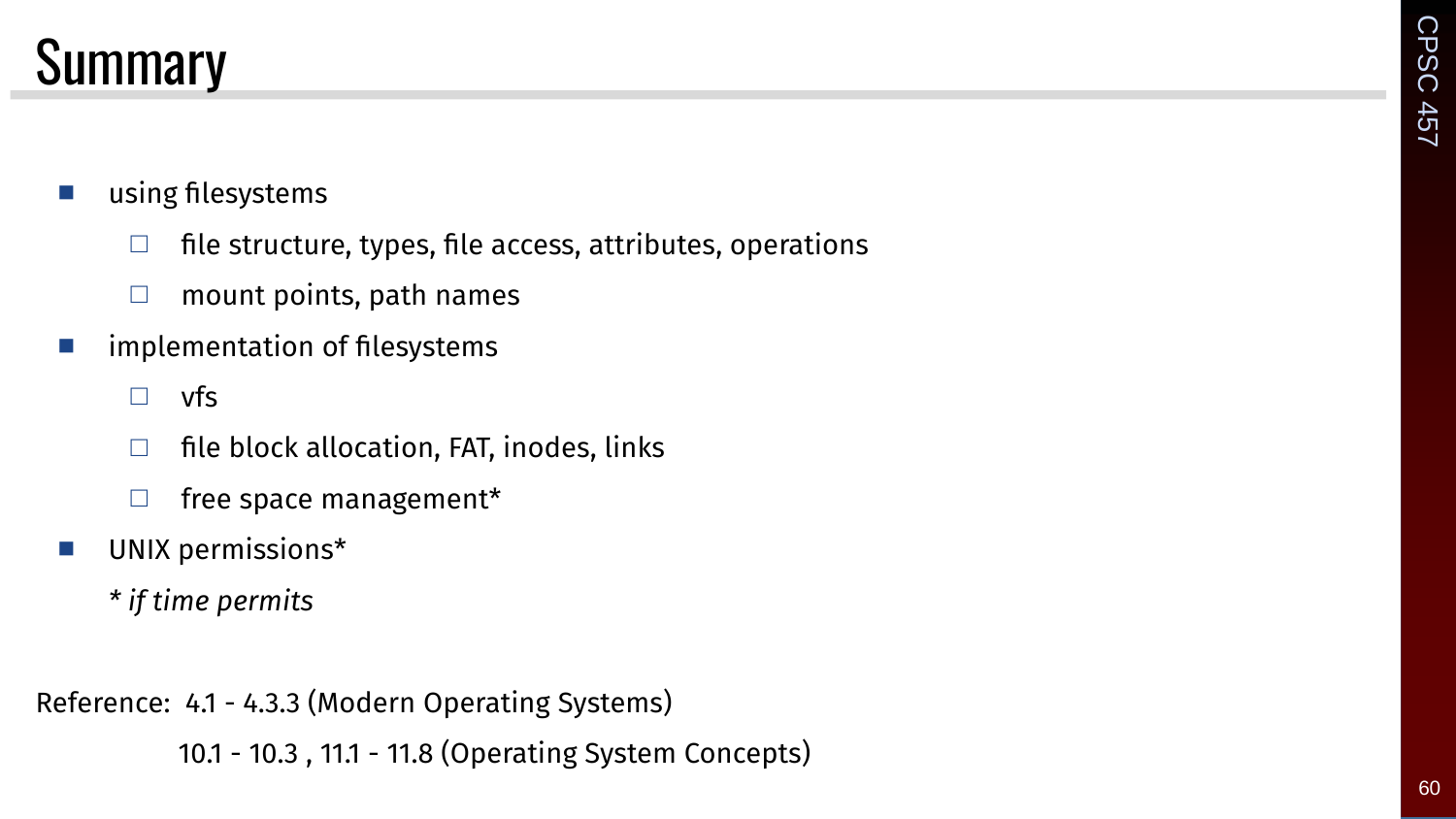

# Summary
using filesystems
file structure, types, file access, attributes, operations
mount points, path names
implementation of filesystems
vfs
file block allocation, FAT, inodes, links
free space management*
UNIX permissions*
* if time permits

Reference:  4.1 - 4.3.3 (Modern Operating Systems)
                   10.1 - 10.3 , 11.1 - 11.8 (Operating System Concepts)